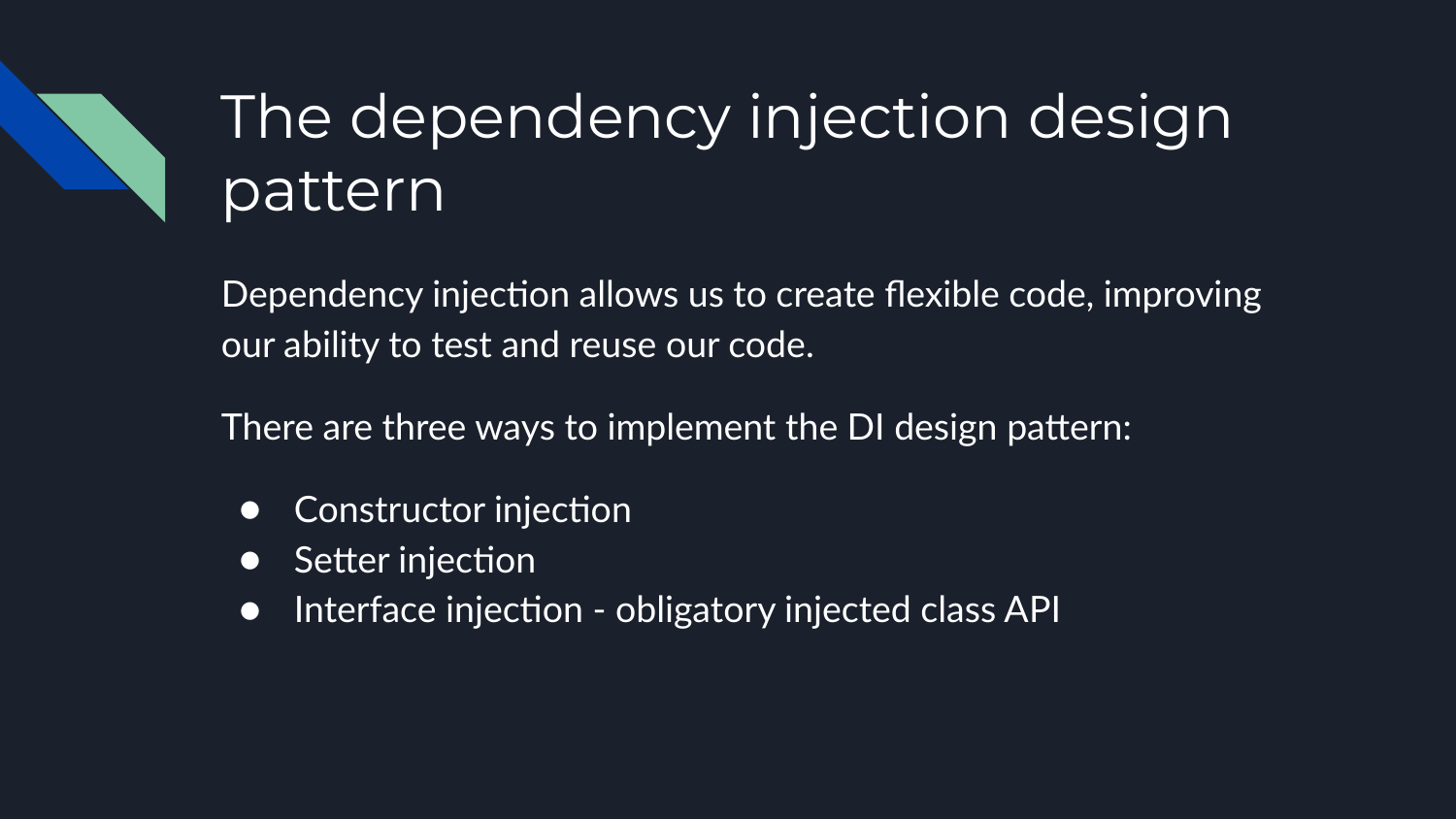

# The dependency injection design pattern
Dependency injection allows us to create flexible code, improving our ability to test and reuse our code.
There are three ways to implement the DI design pattern:
Constructor injection
Setter injection
Interface injection - obligatory injected class API